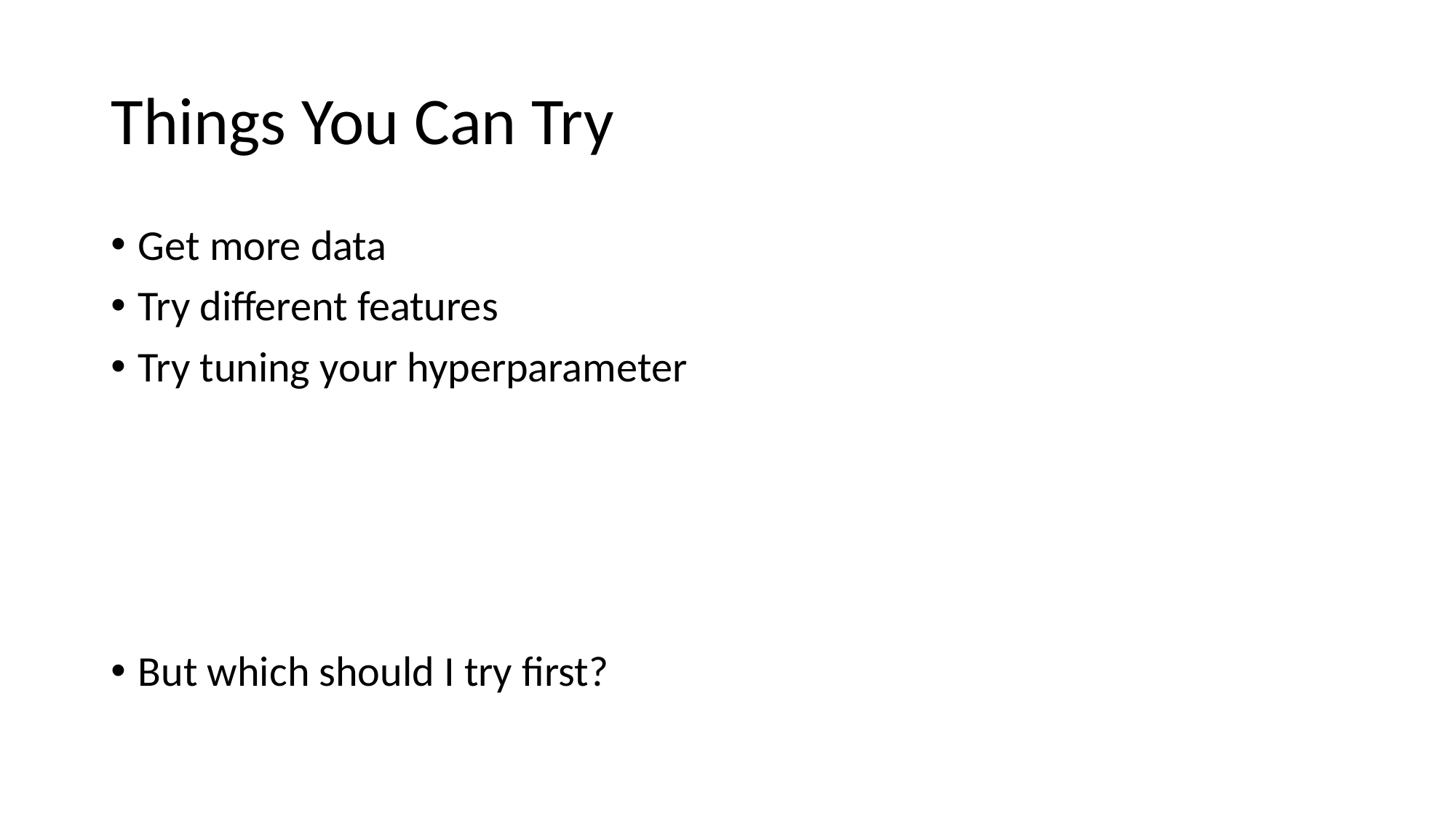

# Things You Can Try
Get more data
Try different features
Try tuning your hyperparameter

But which should I try first?